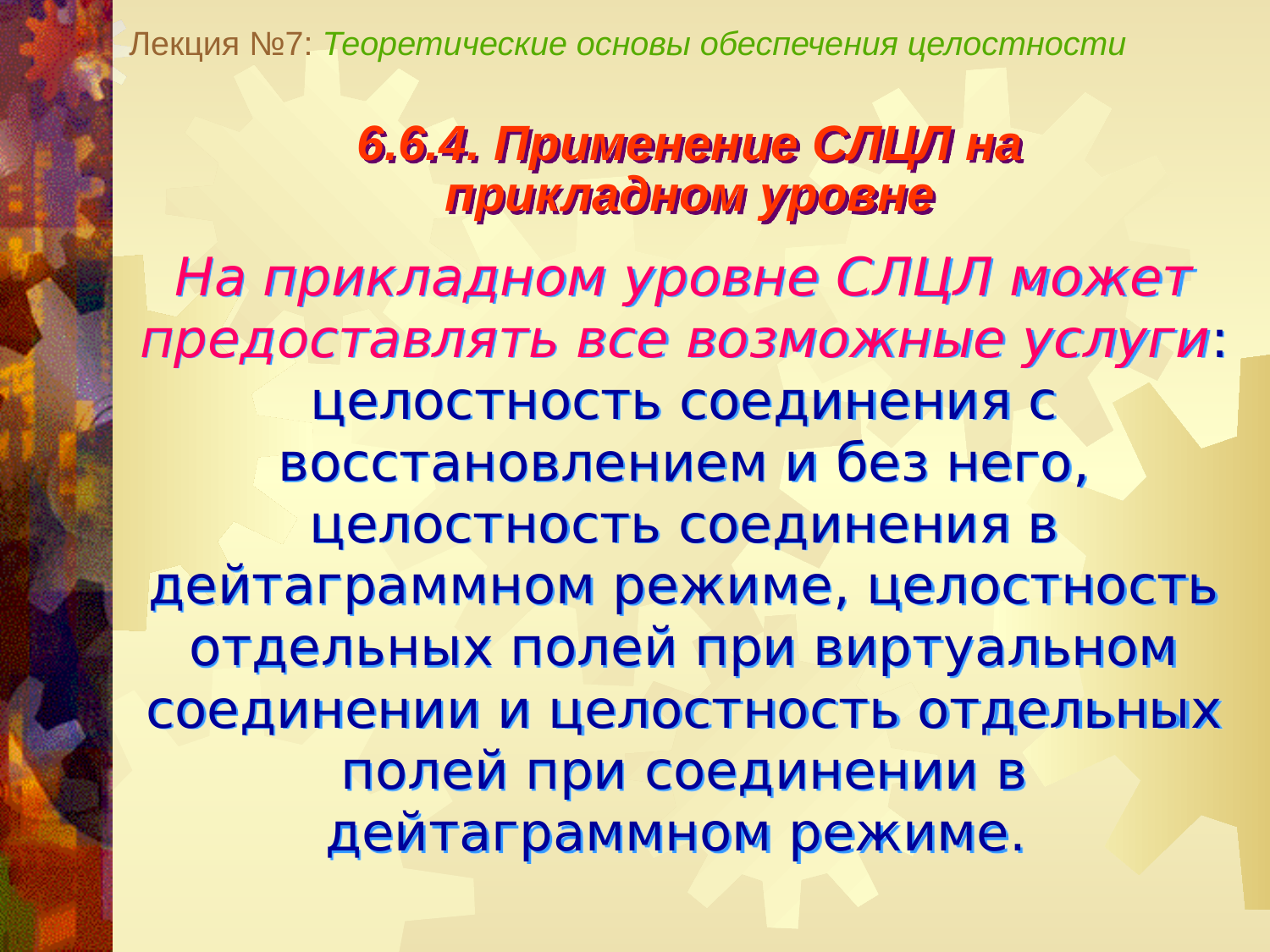

Лекция №7: Теоретические основы обеспечения целостности
6.6.4. Применение СЛЦЛ на
прикладном уровне
На прикладном уровне СЛЦЛ может предоставлять все возможные услуги: целостность соединения с восстановлением и без него, целостность соединения в дейтаграммном режиме, целостность отдельных полей при виртуальном соединении и целостность отдельных полей при соединении в дейтаграммном режиме.